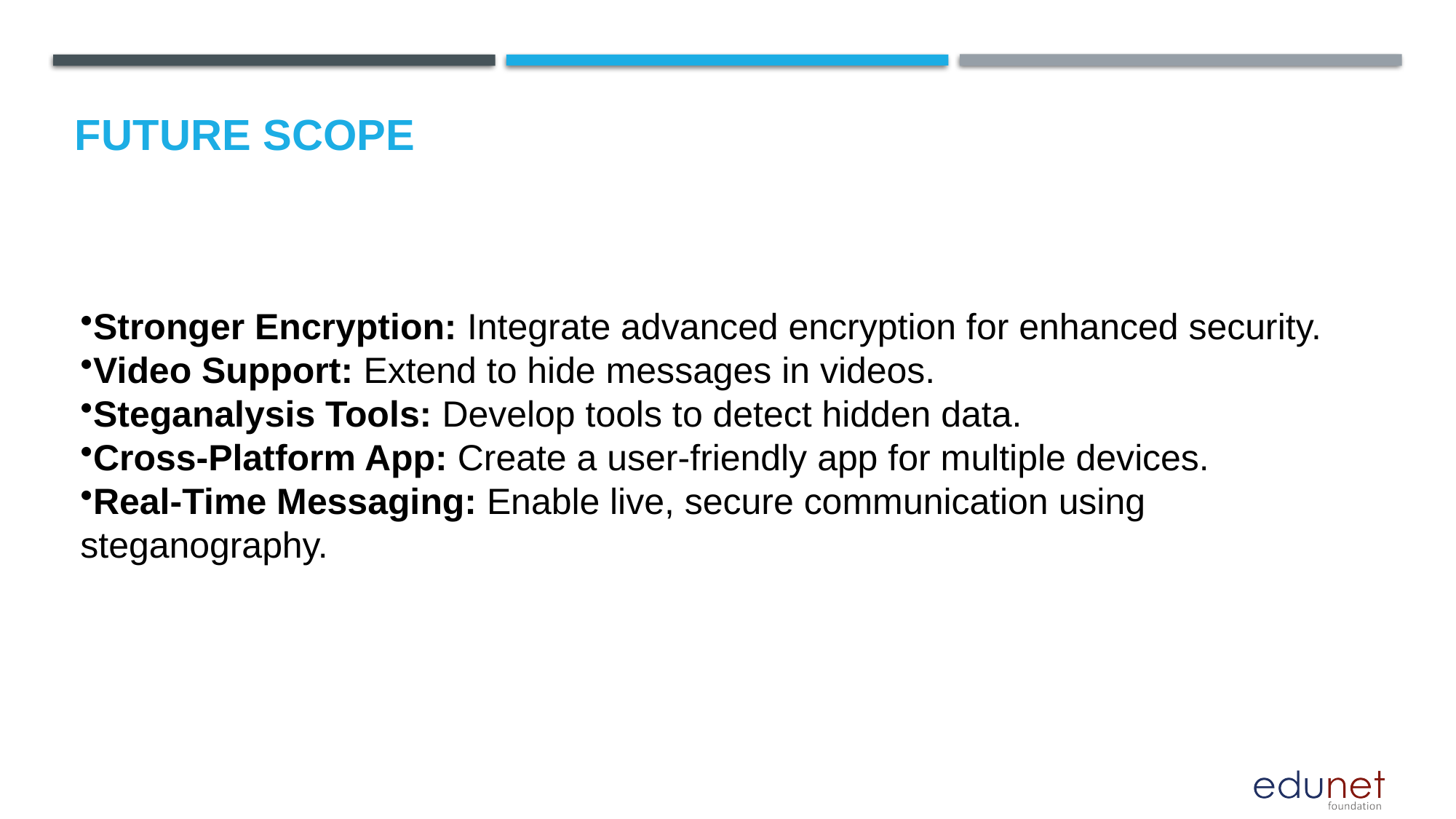

Future scope
Stronger Encryption: Integrate advanced encryption for enhanced security.
Video Support: Extend to hide messages in videos.
Steganalysis Tools: Develop tools to detect hidden data.
Cross-Platform App: Create a user-friendly app for multiple devices.
Real-Time Messaging: Enable live, secure communication using steganography.